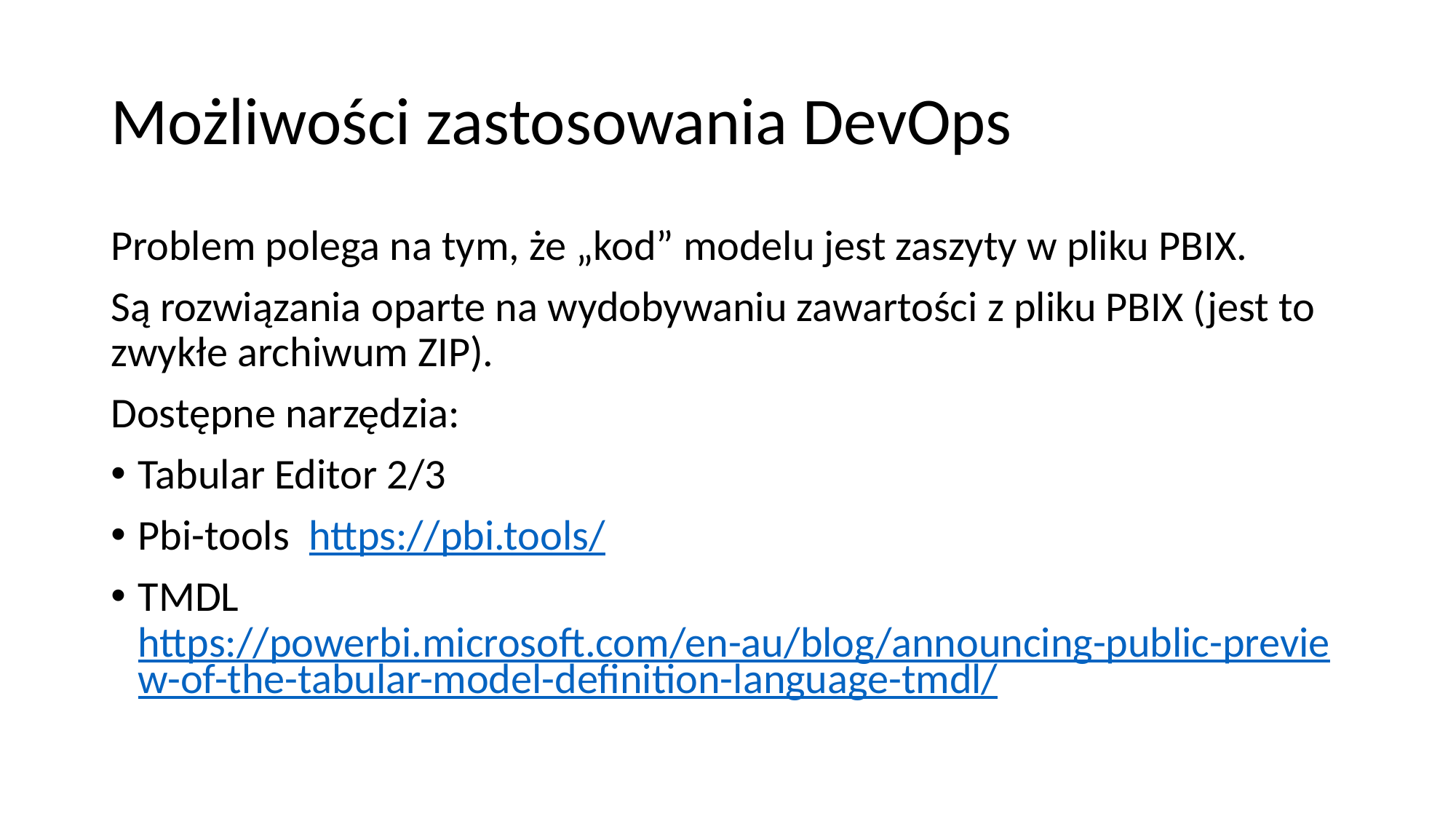

# Możliwości zastosowania DevOps
Problem polega na tym, że „kod” modelu jest zaszyty w pliku PBIX.
Są rozwiązania oparte na wydobywaniu zawartości z pliku PBIX (jest to zwykłe archiwum ZIP).
Dostępne narzędzia:
Tabular Editor 2/3
Pbi-tools  https://pbi.tools/
TMDL  https://powerbi.microsoft.com/en-au/blog/announcing-public-preview-of-the-tabular-model-definition-language-tmdl/